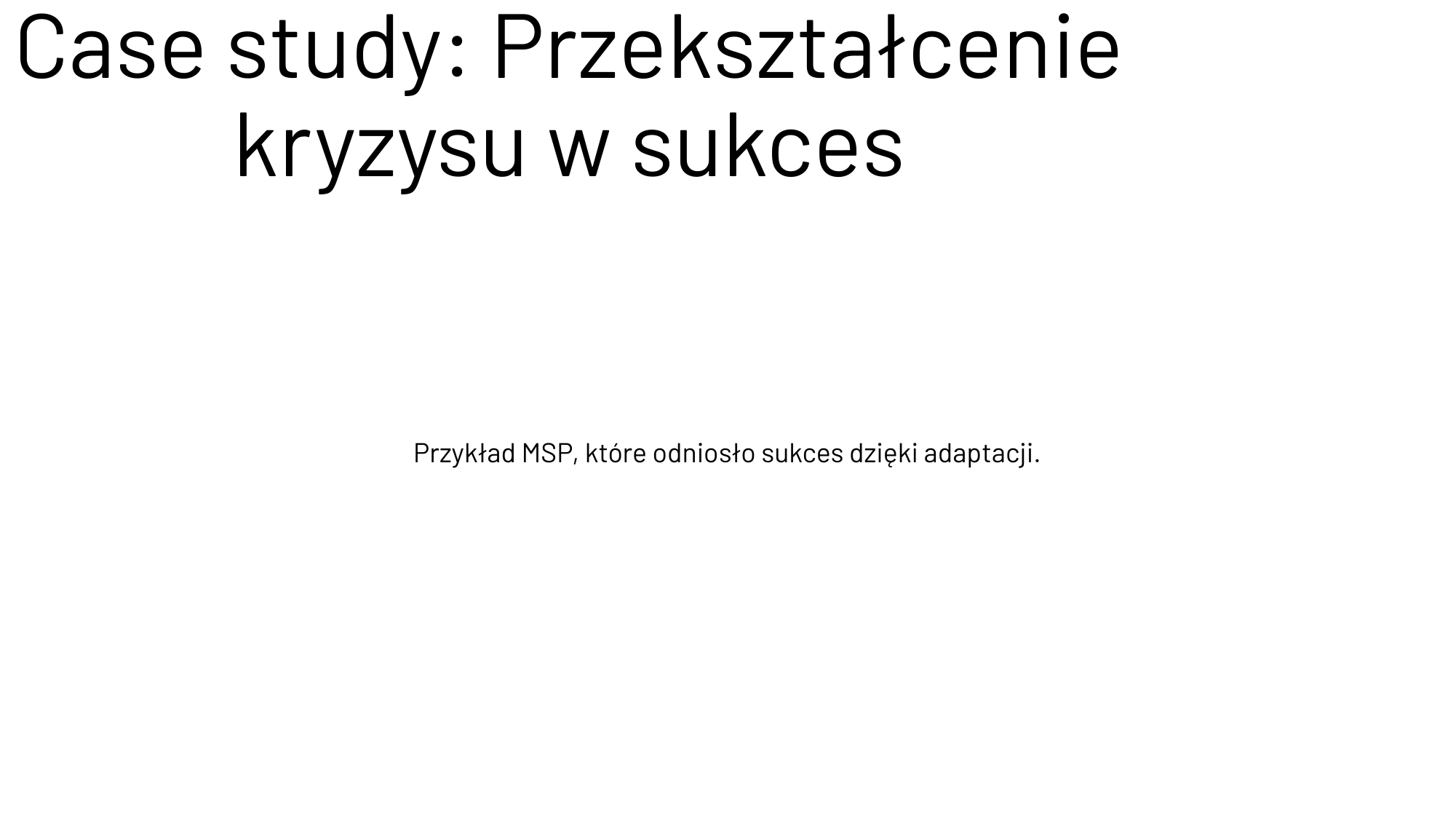

# Case study: Przekształcenie kryzysu w sukces
Przykład MSP, które odniosło sukces dzięki adaptacji.